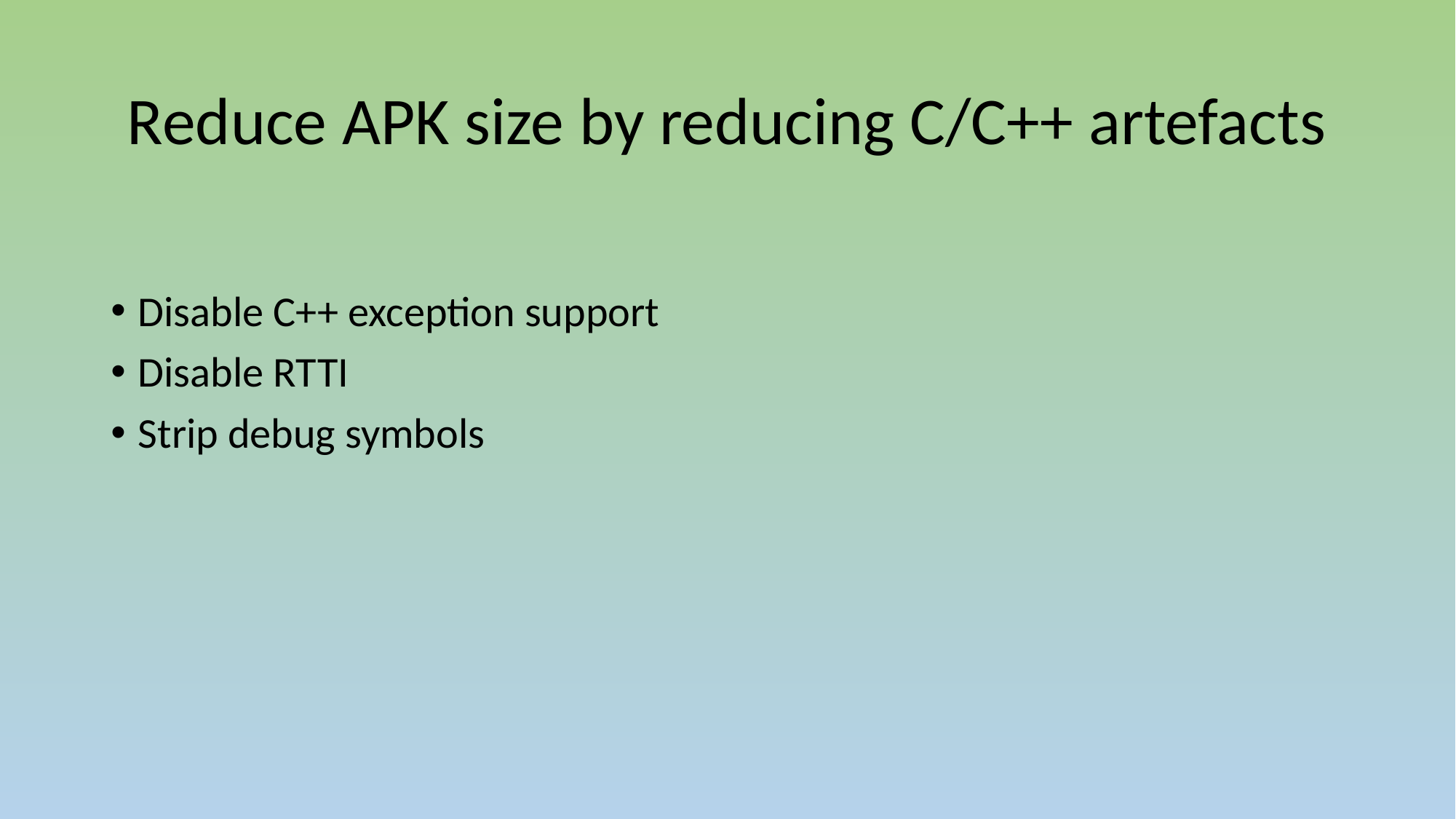

# Reduce APK size by reducing C/C++ artefacts

Disable C++ exception support
Disable RTTI
Strip debug symbols